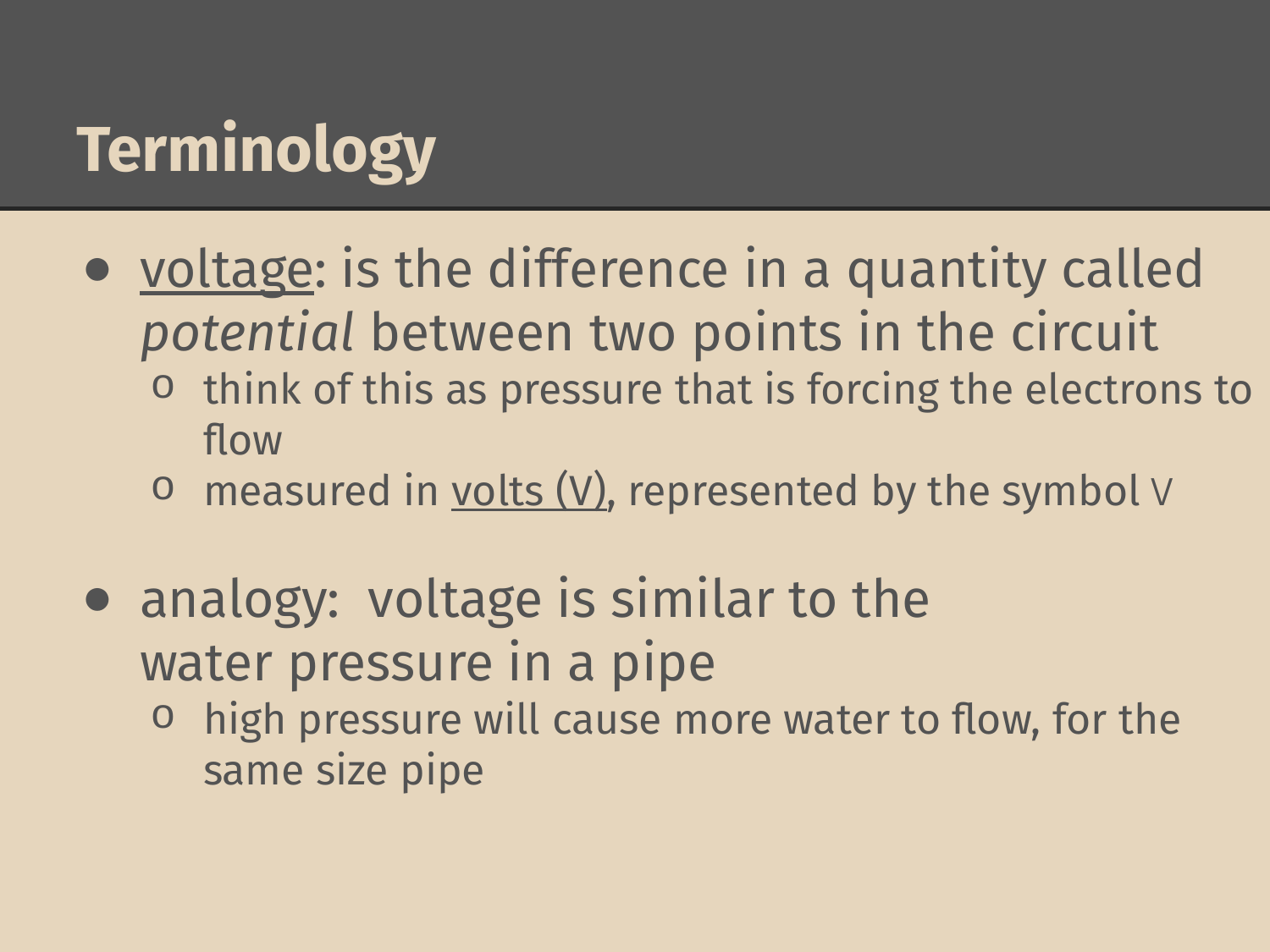

# Terminology
voltage: is the difference in a quantity called potential between two points in the circuit
think of this as pressure that is forcing the electrons to flow
measured in volts (V), represented by the symbol V
analogy:  voltage is similar to the
water pressure in a pipe
high pressure will cause more water to flow, for the same size pipe